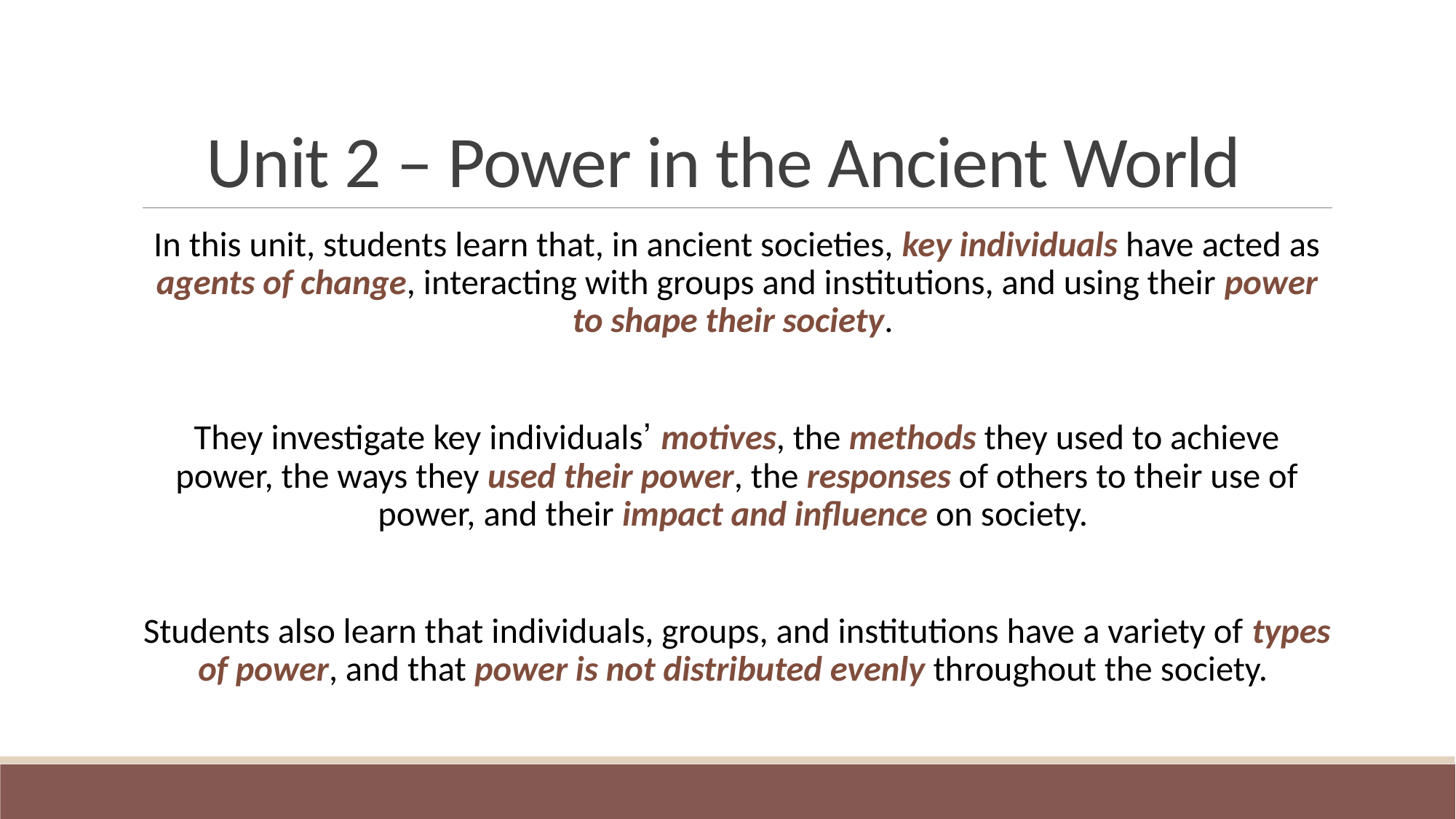

# Unit 2 – Power in the Ancient World
In this unit, students learn that, in ancient societies, key individuals have acted as agents of change, interacting with groups and institutions, and using their power to shape their society.

They investigate key individuals’ motives, the methods they used to achieve power, the ways they used their power, the responses of others to their use of power, and their impact and influence on society.

Students also learn that individuals, groups, and institutions have a variety of types of power, and that power is not distributed evenly throughout the society.